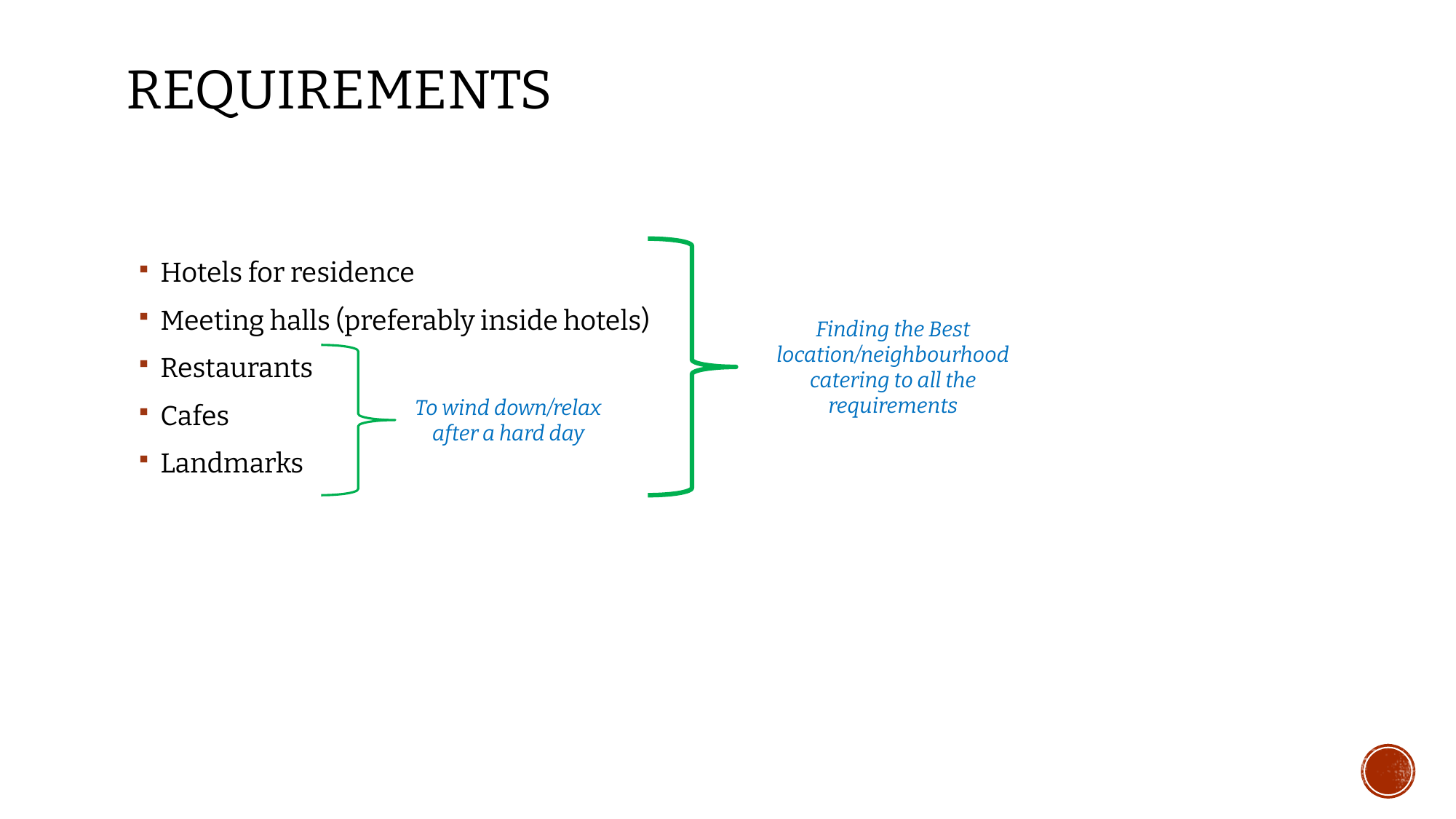

# Requirements

Hotels for residence
Meeting halls (preferably inside hotels)
Restaurants
Cafes
Landmarks
Finding the Best location/neighbourhood catering to all the requirements

To wind down/relax after a hard day